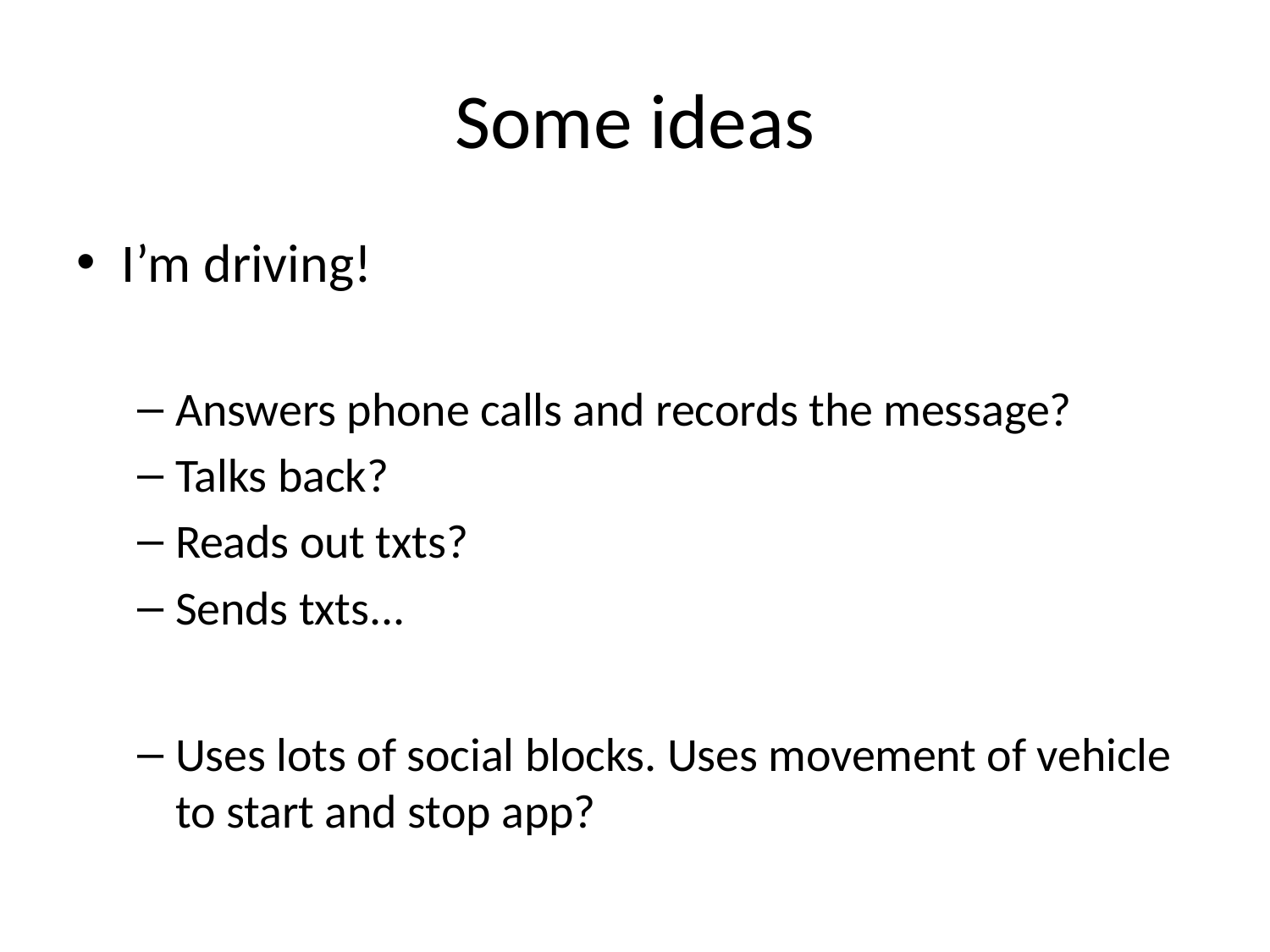

# Some ideas
I’m driving!

Answers phone calls and records the message?
Talks back?
Reads out txts?
Sends txts...

Uses lots of social blocks. Uses movement of vehicle to start and stop app?